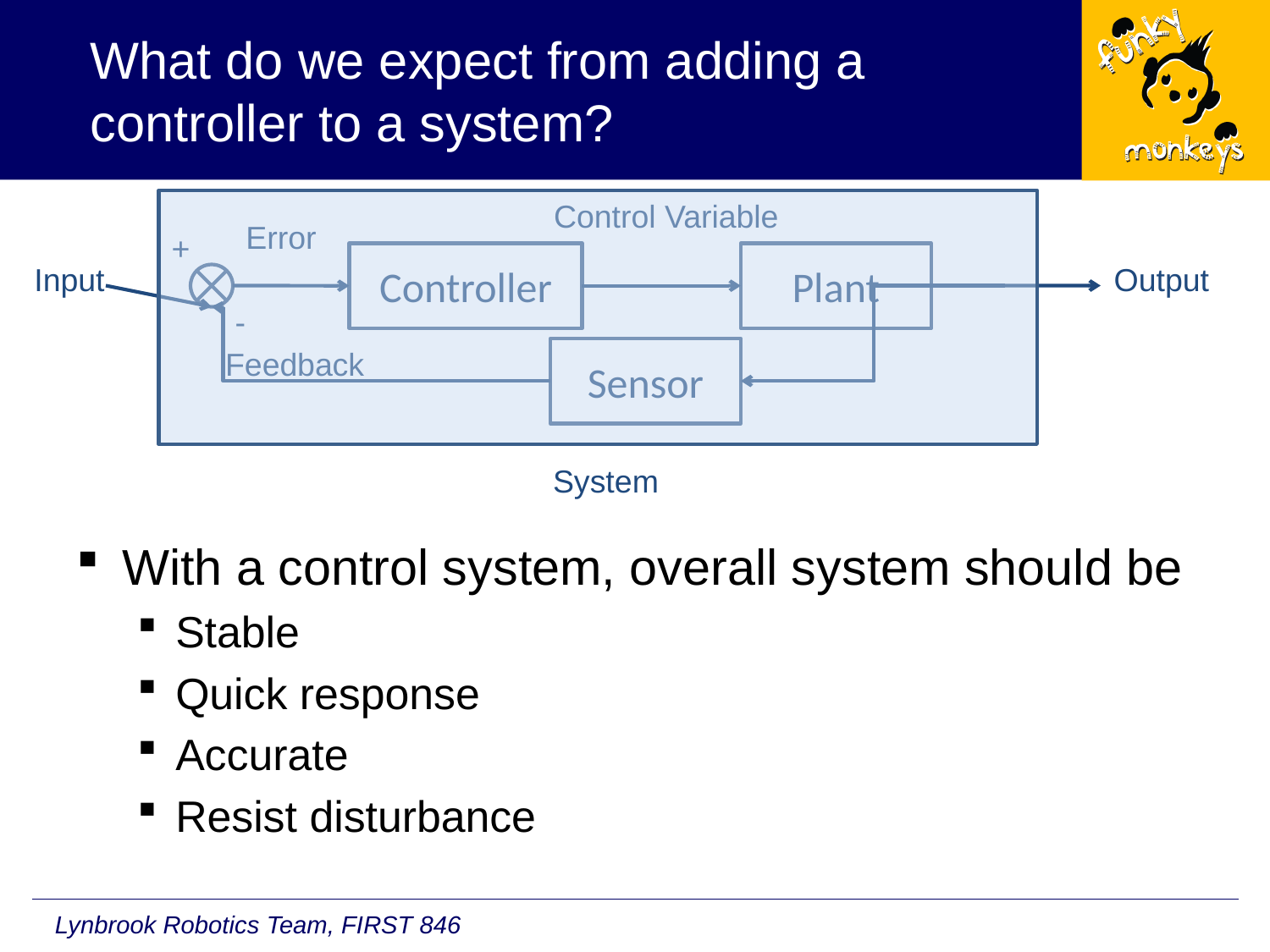

# What do we expect from adding a controller to a system?

Control Variable
Error
+
Controller
Plant
Input
Output

-
Feedback
Sensor
System
With a control system, overall system should be
Stable
Quick response
Accurate
Resist disturbance